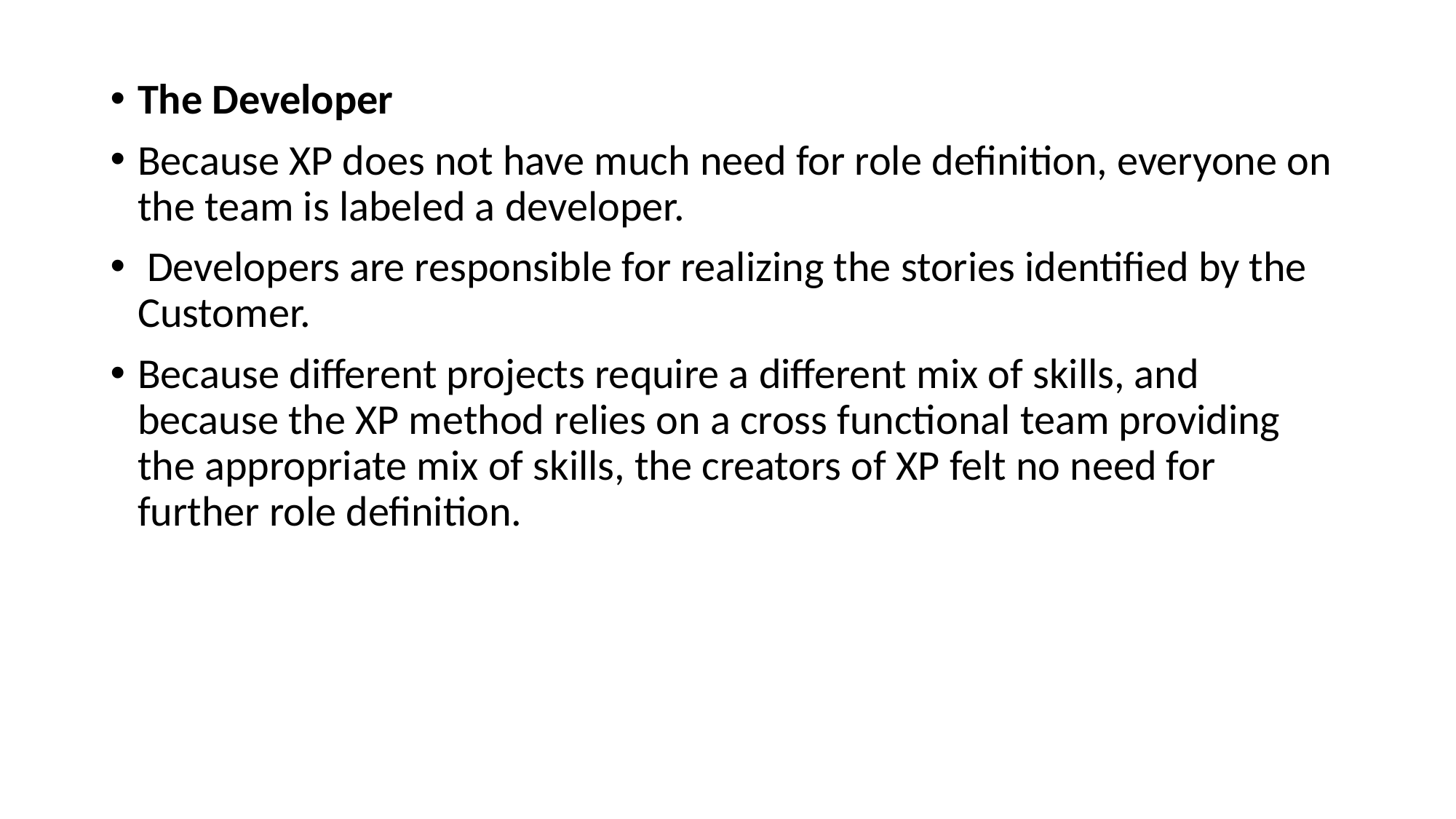

The Developer
Because XP does not have much need for role definition, everyone on the team is labeled a developer.
 Developers are responsible for realizing the stories identified by the Customer.
Because different projects require a different mix of skills, and because the XP method relies on a cross functional team providing the appropriate mix of skills, the creators of XP felt no need for further role definition.